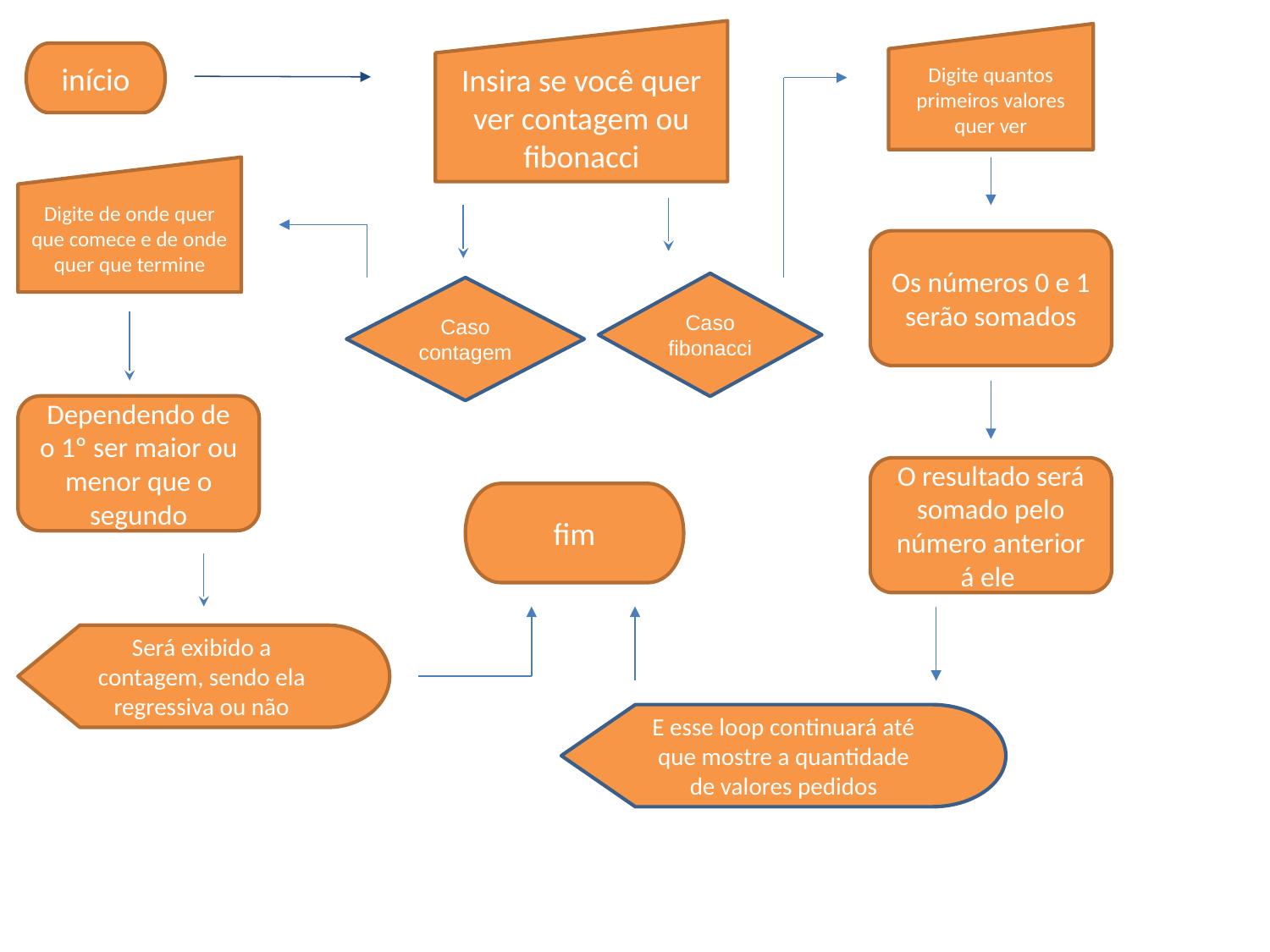

Insira se você quer ver contagem ou fibonacci
Digite quantos primeiros valores quer ver
início
Digite de onde quer que comece e de onde quer que termine
Os números 0 e 1 serão somados
Caso fibonacci
Caso contagem
Dependendo de o 1º ser maior ou menor que o segundo
O resultado será somado pelo número anterior á ele
fim
Será exibido a contagem, sendo ela regressiva ou não
E esse loop continuará até que mostre a quantidade de valores pedidos